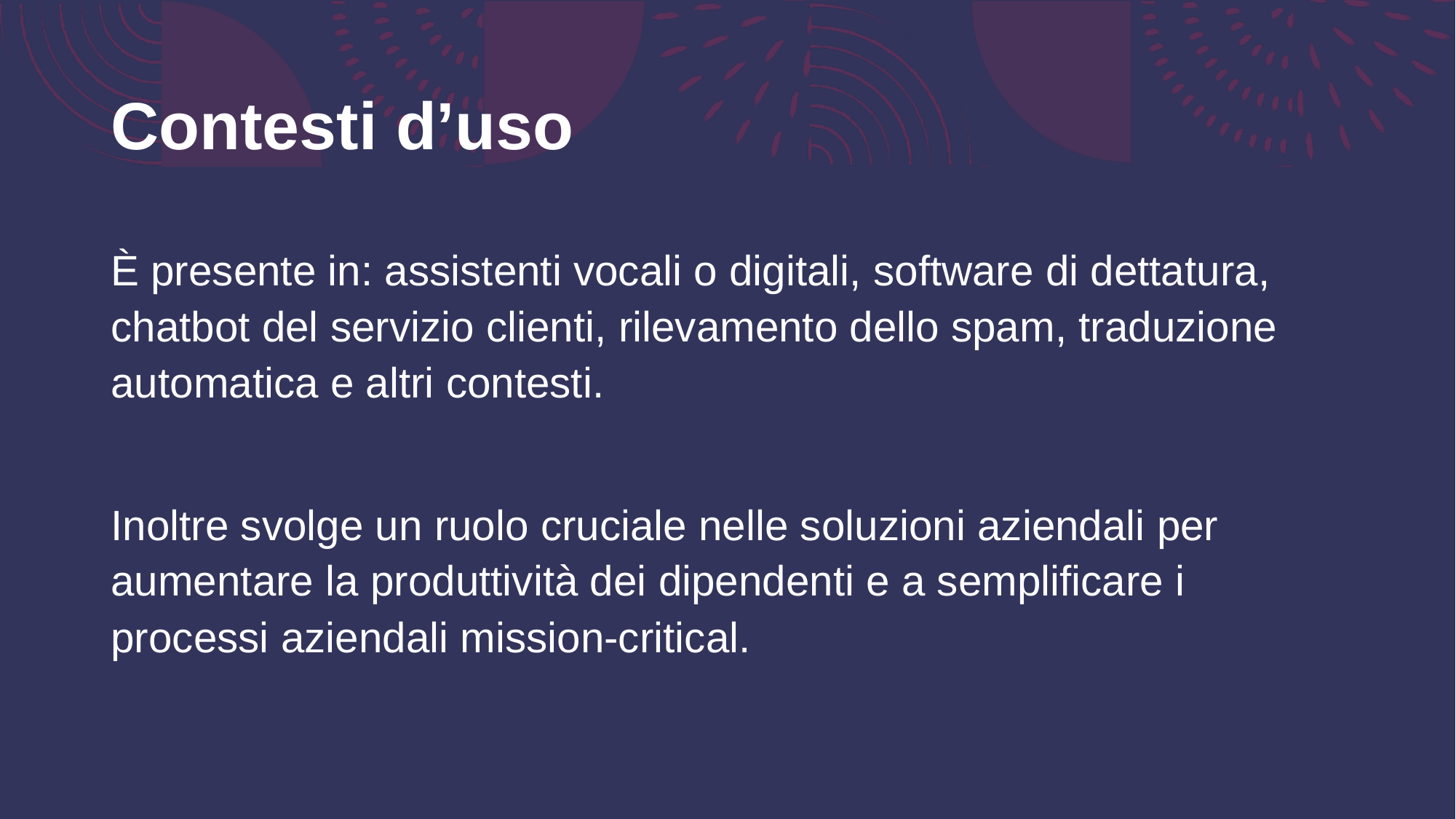

# Contesti d’uso
È presente in: assistenti vocali o digitali, software di dettatura, chatbot del servizio clienti, rilevamento dello spam, traduzione automatica e altri contesti.

Inoltre svolge un ruolo cruciale nelle soluzioni aziendali per aumentare la produttività dei dipendenti e a semplificare i processi aziendali mission-critical.